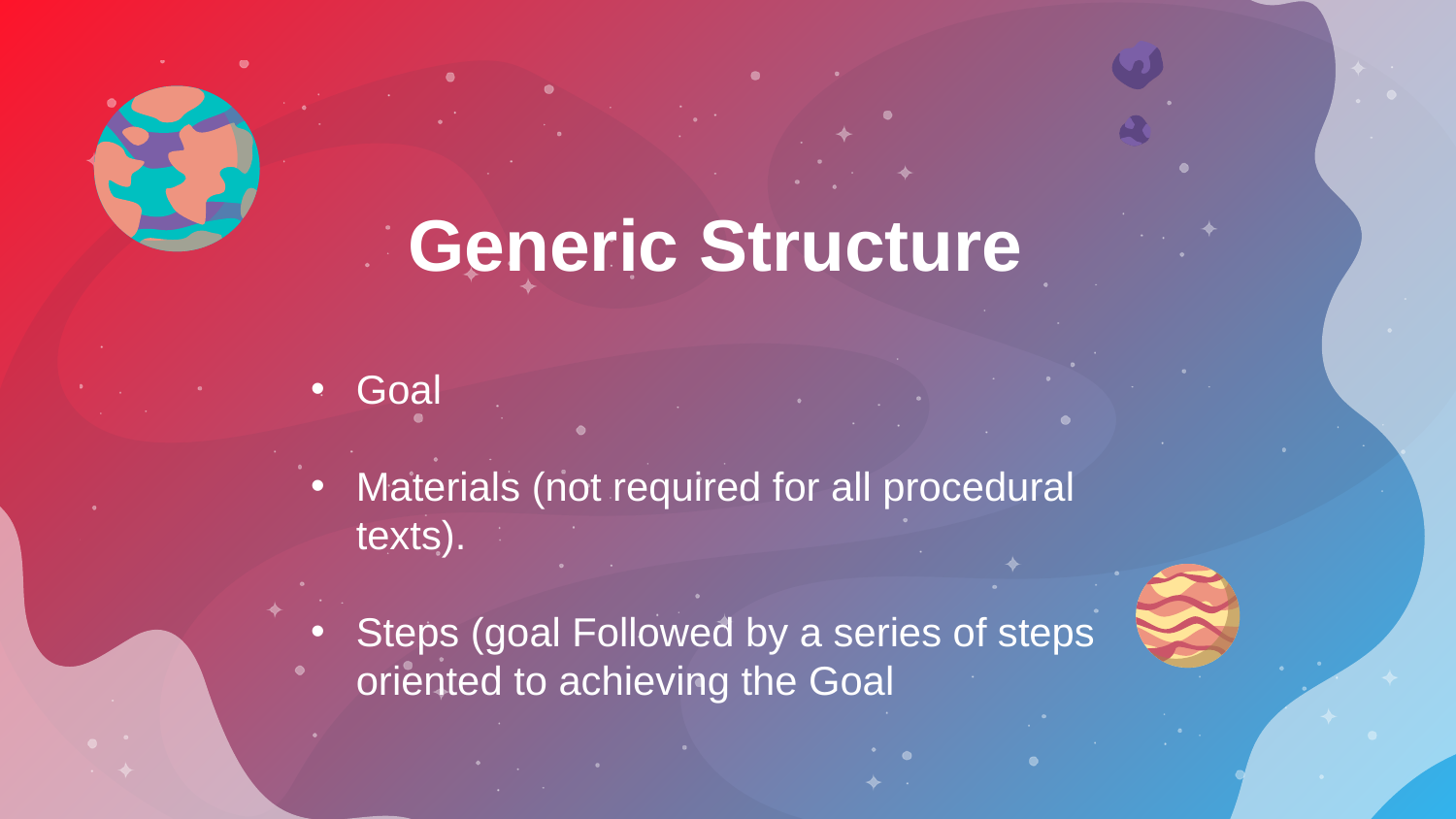

# Generic Structure
Goal

Materials (not required for all procedural texts).

Steps (goal Followed by a series of steps oriented to achieving the Goal